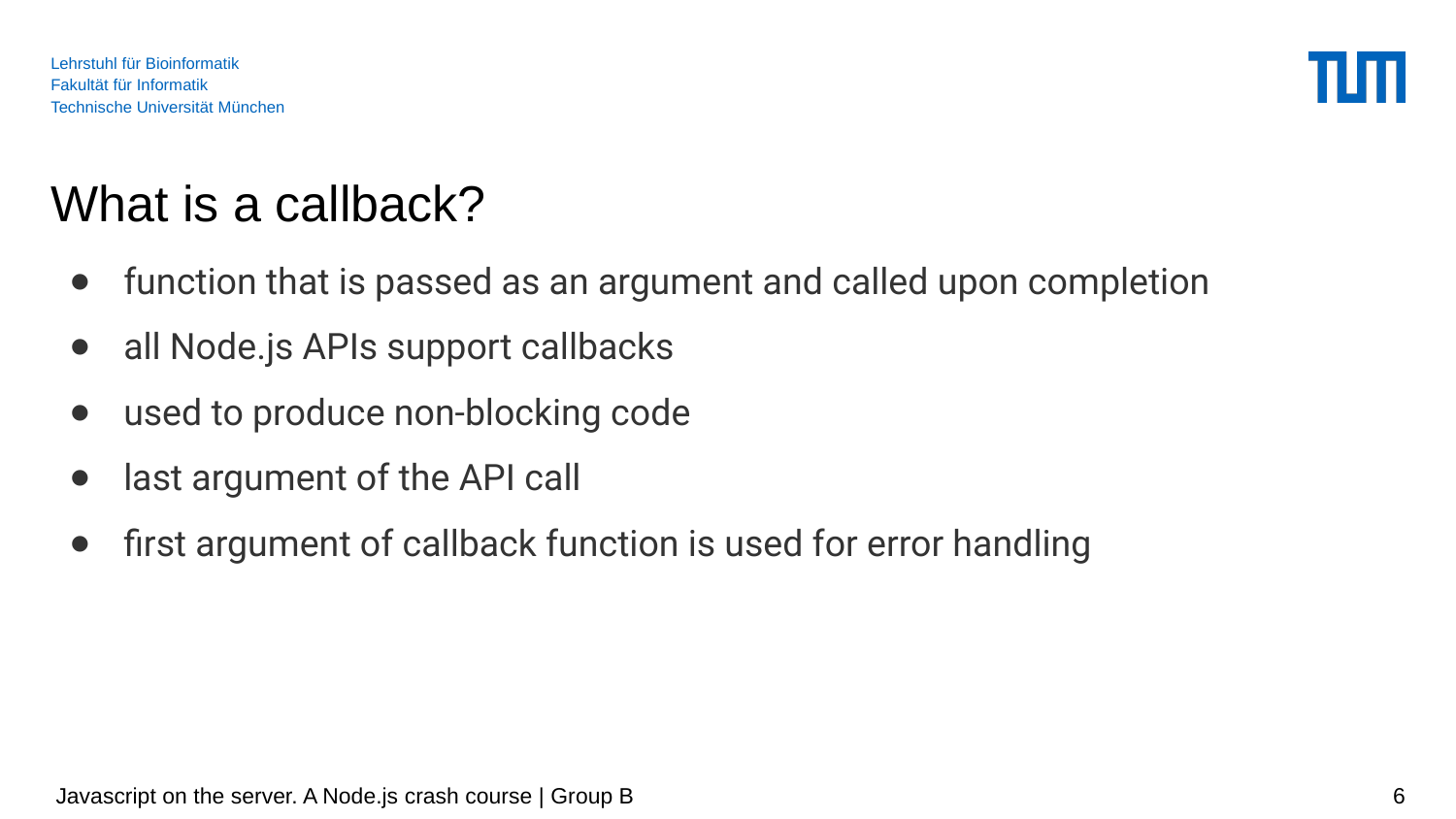

# What is a callback?
function that is passed as an argument and called upon completion
all Node.js APIs support callbacks
used to produce non-blocking code
last argument of the API call
first argument of callback function is used for error handling

 Javascript on the server. A Node.js crash course | Group B
6